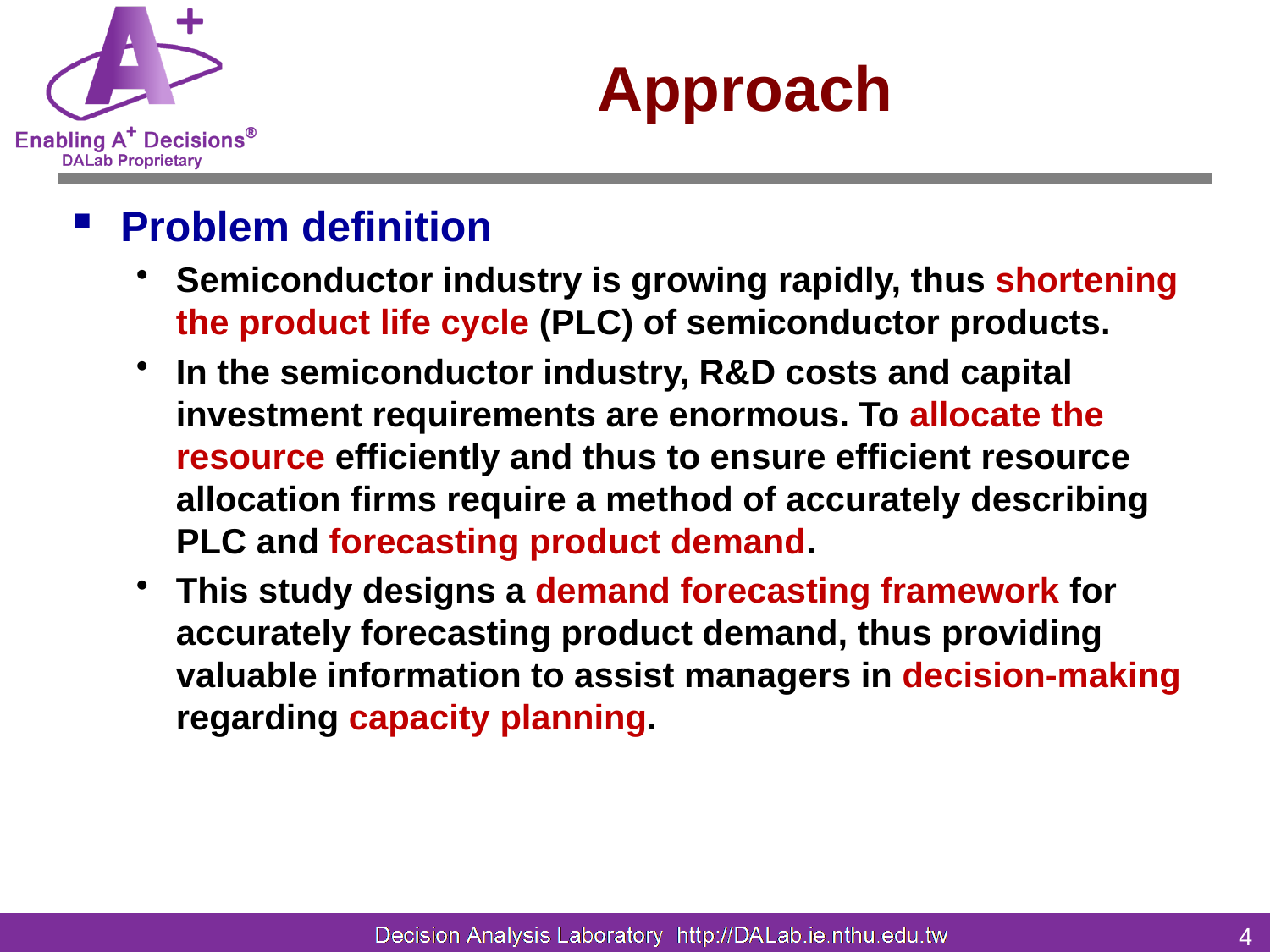

# Approach
Problem definition
Semiconductor industry is growing rapidly, thus shortening the product life cycle (PLC) of semiconductor products.
In the semiconductor industry, R&D costs and capital investment requirements are enormous. To allocate the resource efficiently and thus to ensure efficient resource allocation firms require a method of accurately describing PLC and forecasting product demand.
This study designs a demand forecasting framework for accurately forecasting product demand, thus providing valuable information to assist managers in decision-making regarding capacity planning.
4